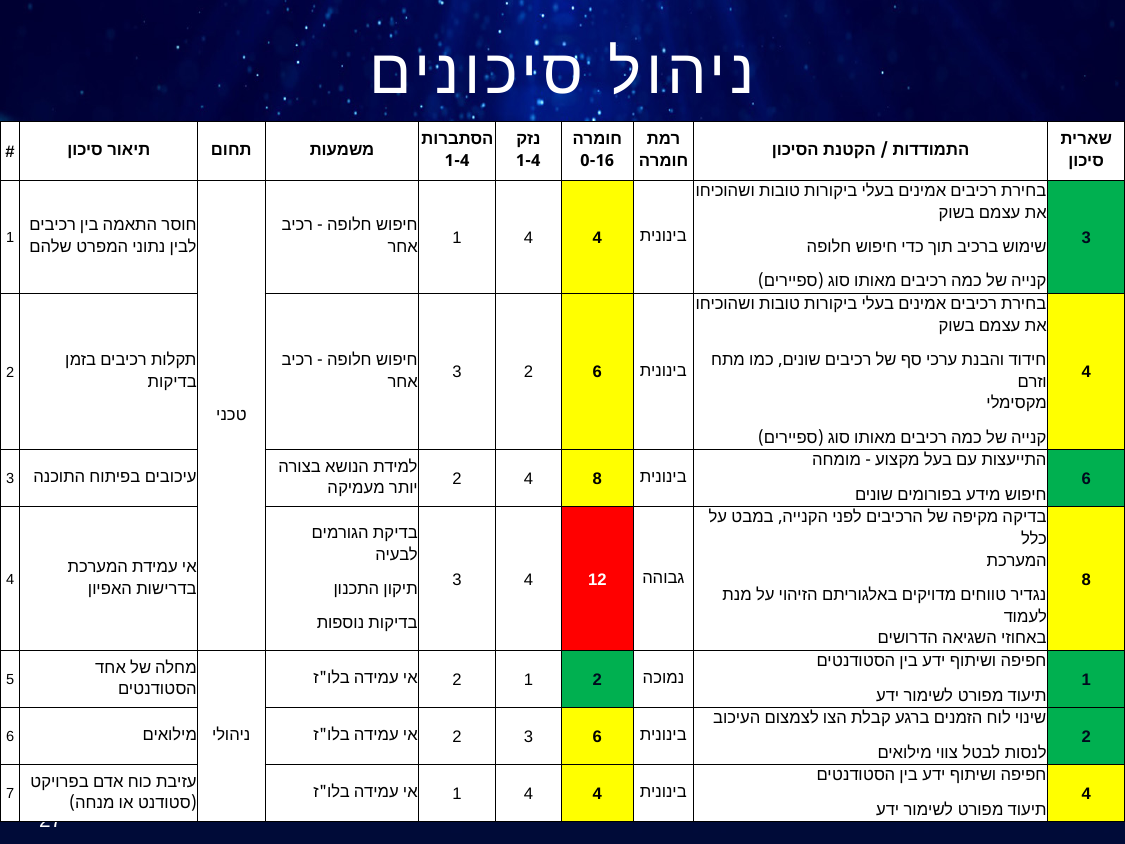

ניהול סיכונים
| # | תיאור סיכון | תחום | משמעות | הסתברות 1-4 | נזק 1-4 | חומרה 0-16 | רמת חומרה | התמודדות / הקטנת הסיכון | שארית סיכון |
| --- | --- | --- | --- | --- | --- | --- | --- | --- | --- |
| 1 | חוסר התאמה בין רכיבים לבין נתוני המפרט שלהם | טכני | חיפוש חלופה - רכיב אחר | 1 | 4 | 4 | בינונית | בחירת רכיבים אמינים בעלי ביקורות טובות ושהוכיחו את עצמם בשוק שימוש ברכיב תוך כדי חיפוש חלופה קנייה של כמה רכיבים מאותו סוג (ספיירים) | 3 |
| 2 | תקלות רכיבים בזמן בדיקות |  | חיפוש חלופה - רכיב אחר | 3 | 2 | 6 | בינונית | בחירת רכיבים אמינים בעלי ביקורות טובות ושהוכיחו את עצמם בשוק חידוד והבנת ערכי סף של רכיבים שונים, כמו מתח וזרם מקסימלי קנייה של כמה רכיבים מאותו סוג (ספיירים) | 4 |
| 3 | עיכובים בפיתוח התוכנה |  | למידת הנושא בצורה יותר מעמיקה | 2 | 4 | 8 | בינונית | התייעצות עם בעל מקצוע - מומחה חיפוש מידע בפורומים שונים | 6 |
| 4 | אי עמידת המערכת בדרישות האפיון |  | בדיקת הגורמים לבעיה תיקון התכנון בדיקות נוספות | 3 | 4 | 12 | גבוהה | בדיקה מקיפה של הרכיבים לפני הקנייה, במבט על כלל המערכת נגדיר טווחים מדויקים באלגוריתם הזיהוי על מנת לעמוד באחוזי השגיאה הדרושים | 8 |
| 5 | מחלה של אחד הסטודנטים | ניהולי | אי עמידה בלו"ז | 2 | 1 | 2 | נמוכה | חפיפה ושיתוף ידע בין הסטודנטים תיעוד מפורט לשימור ידע | 1 |
| 6 | מילואים |  | אי עמידה בלו"ז | 2 | 3 | 6 | בינונית | שינוי לוח הזמנים ברגע קבלת הצו לצמצום העיכוב לנסות לבטל צווי מילואים | 2 |
| 7 | עזיבת כוח אדם בפרויקט (סטודנט או מנחה) |  | אי עמידה בלו"ז | 1 | 4 | 4 | בינונית | חפיפה ושיתוף ידע בין הסטודנטים תיעוד מפורט לשימור ידע | 4 |
27